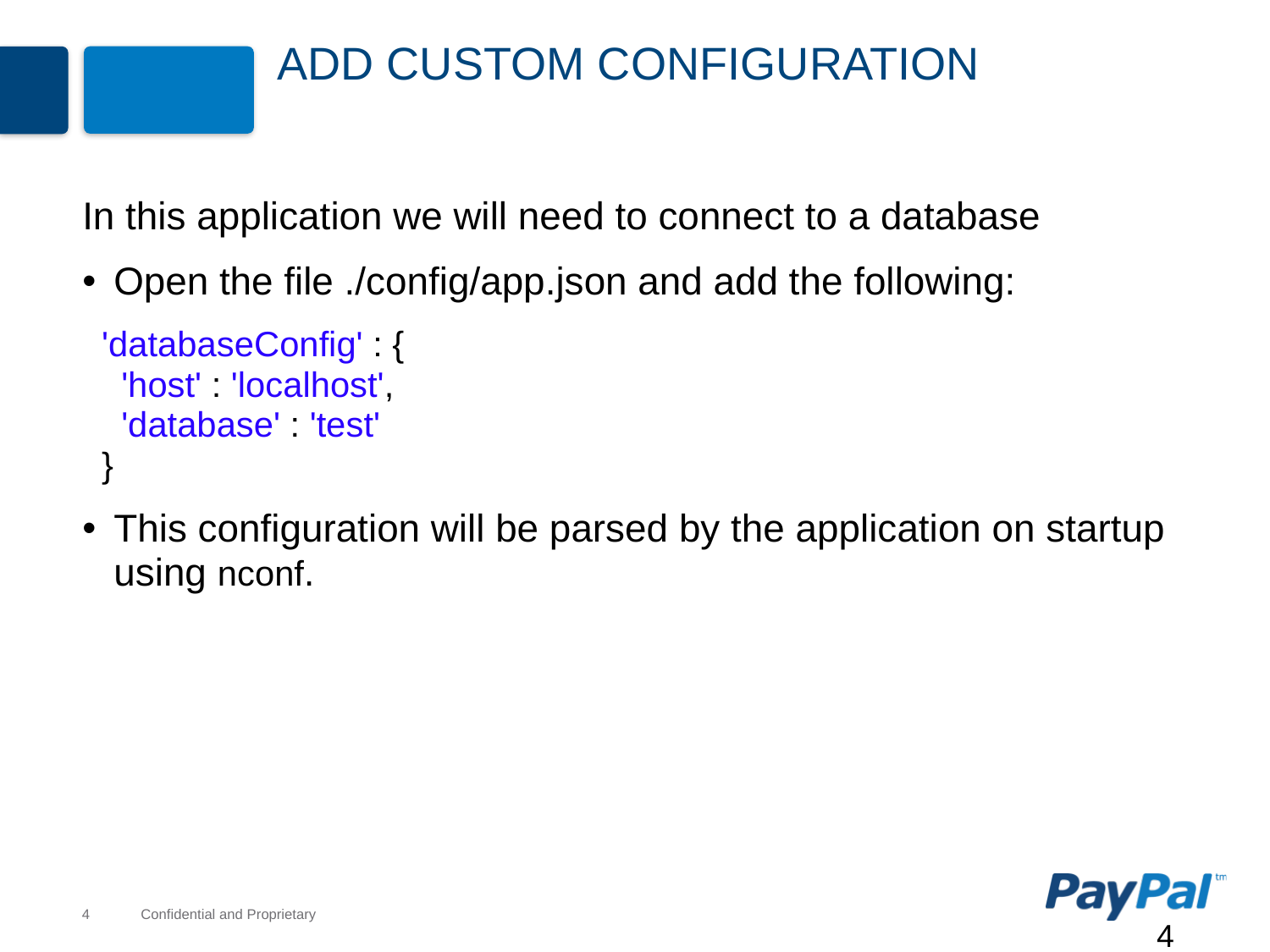

# Add Custom Configuration
In this application we will need to connect to a database
Open the file ./config/app.json and add the following:
  'databaseConfig' : {
    'host' : 'localhost',
    'database' : 'test'
  }
This configuration will be parsed by the application on startup using nconf.
4